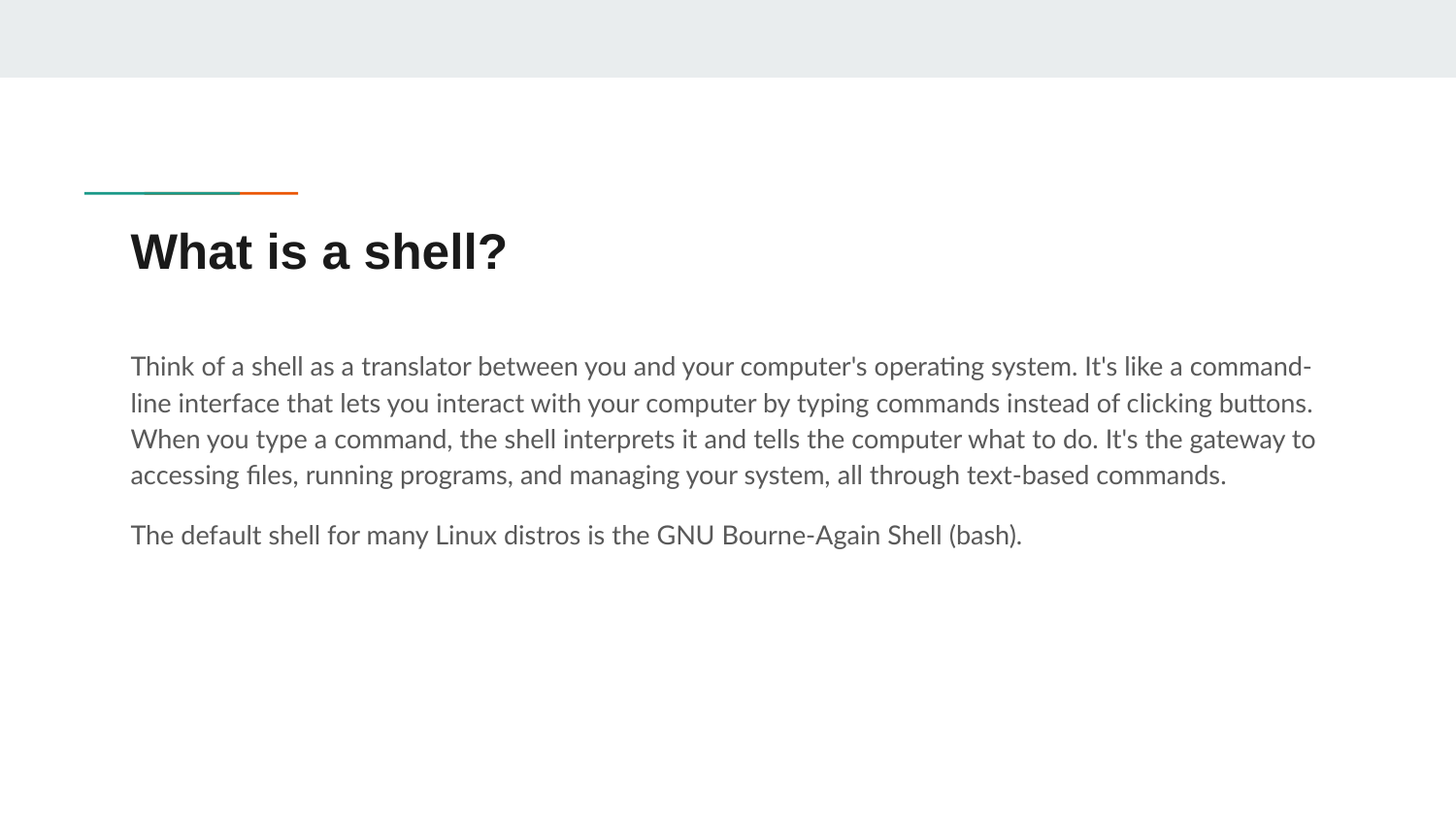

# What is a shell?
Think of a shell as a translator between you and your computer's operating system. It's like a command-line interface that lets you interact with your computer by typing commands instead of clicking buttons. When you type a command, the shell interprets it and tells the computer what to do. It's the gateway to accessing files, running programs, and managing your system, all through text-based commands.
The default shell for many Linux distros is the GNU Bourne-Again Shell (bash).